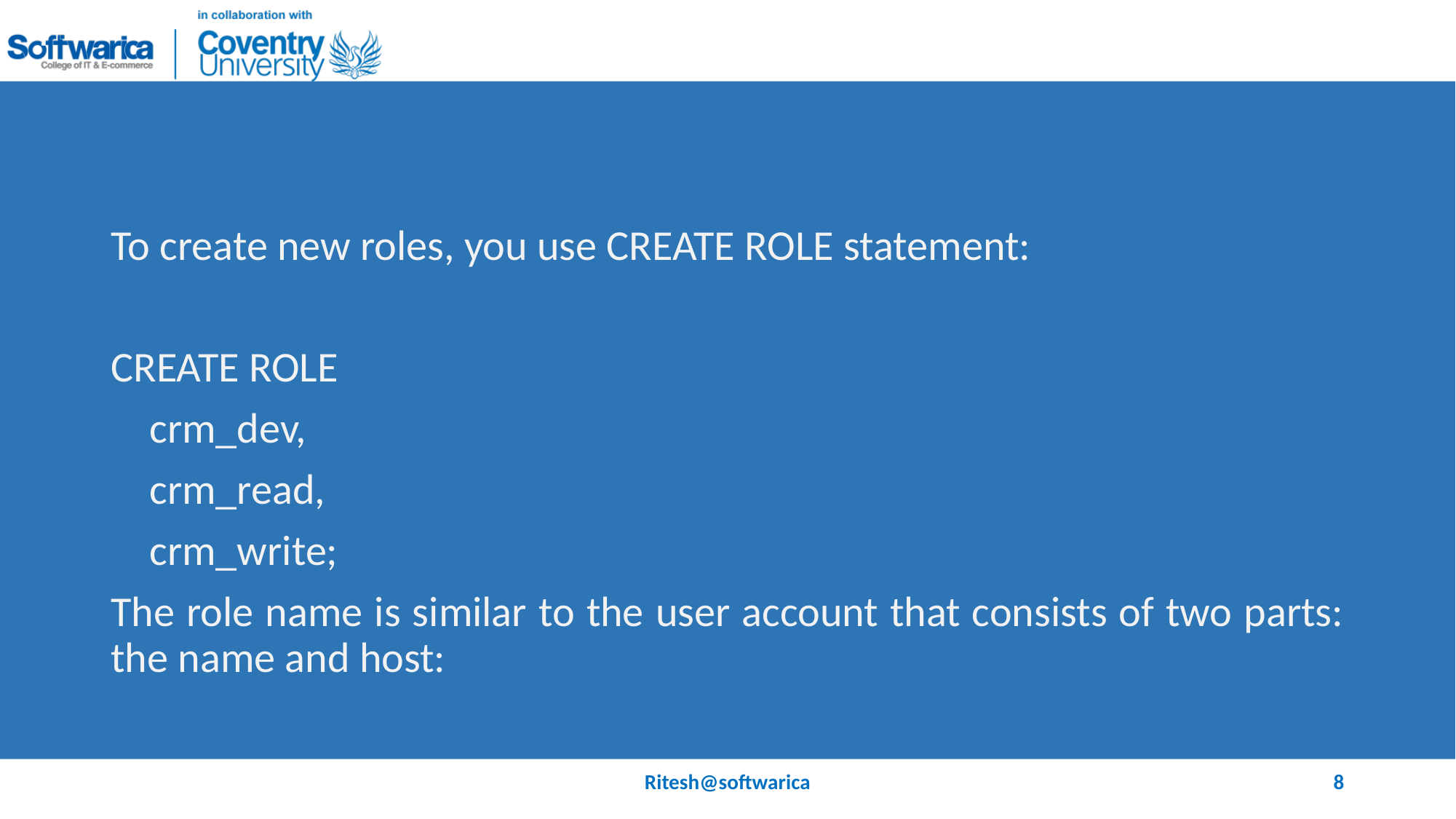

#
To create new roles, you use CREATE ROLE statement:

CREATE ROLE
    crm_dev,
    crm_read,
    crm_write;
The role name is similar to the user account that consists of two parts: the name and host:

Ritesh@softwarica
8